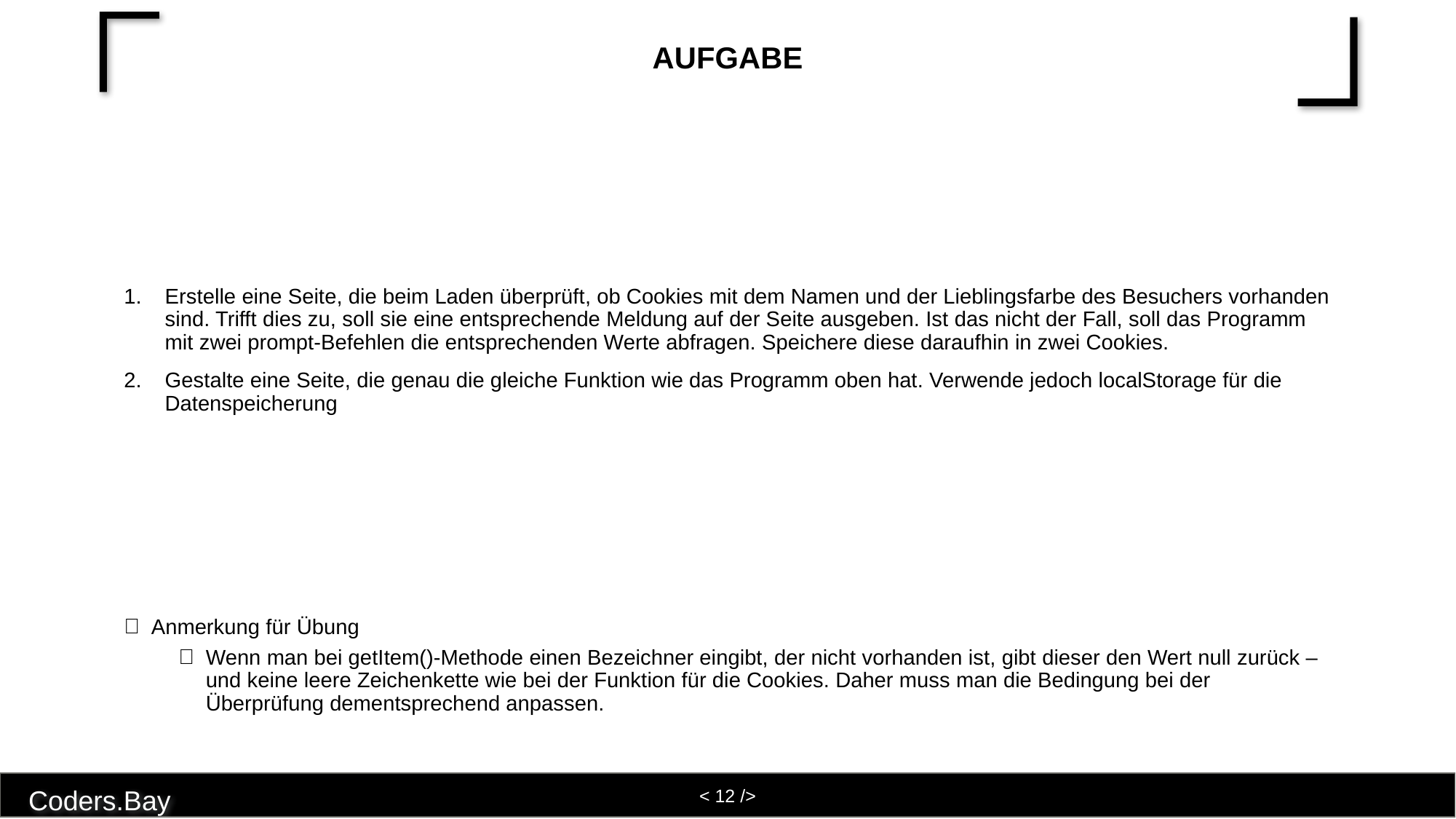

# Aufgabe
Erstelle eine Seite, die beim Laden überprüft, ob Cookies mit dem Namen und der Lieblingsfarbe des Besuchers vorhanden sind. Trifft dies zu, soll sie eine entsprechende Meldung auf der Seite ausgeben. Ist das nicht der Fall, soll das Programm mit zwei prompt-Befehlen die entsprechenden Werte abfragen. Speichere diese daraufhin in zwei Cookies.
Gestalte eine Seite, die genau die gleiche Funktion wie das Programm oben hat. Verwende jedoch localStorage für die Datenspeicherung
Anmerkung für Übung
Wenn man bei getItem()-Methode einen Bezeichner eingibt, der nicht vorhanden ist, gibt dieser den Wert null zurück – und keine leere Zeichenkette wie bei der Funktion für die Cookies. Daher muss man die Bedingung bei der Überprüfung dementsprechend anpassen.